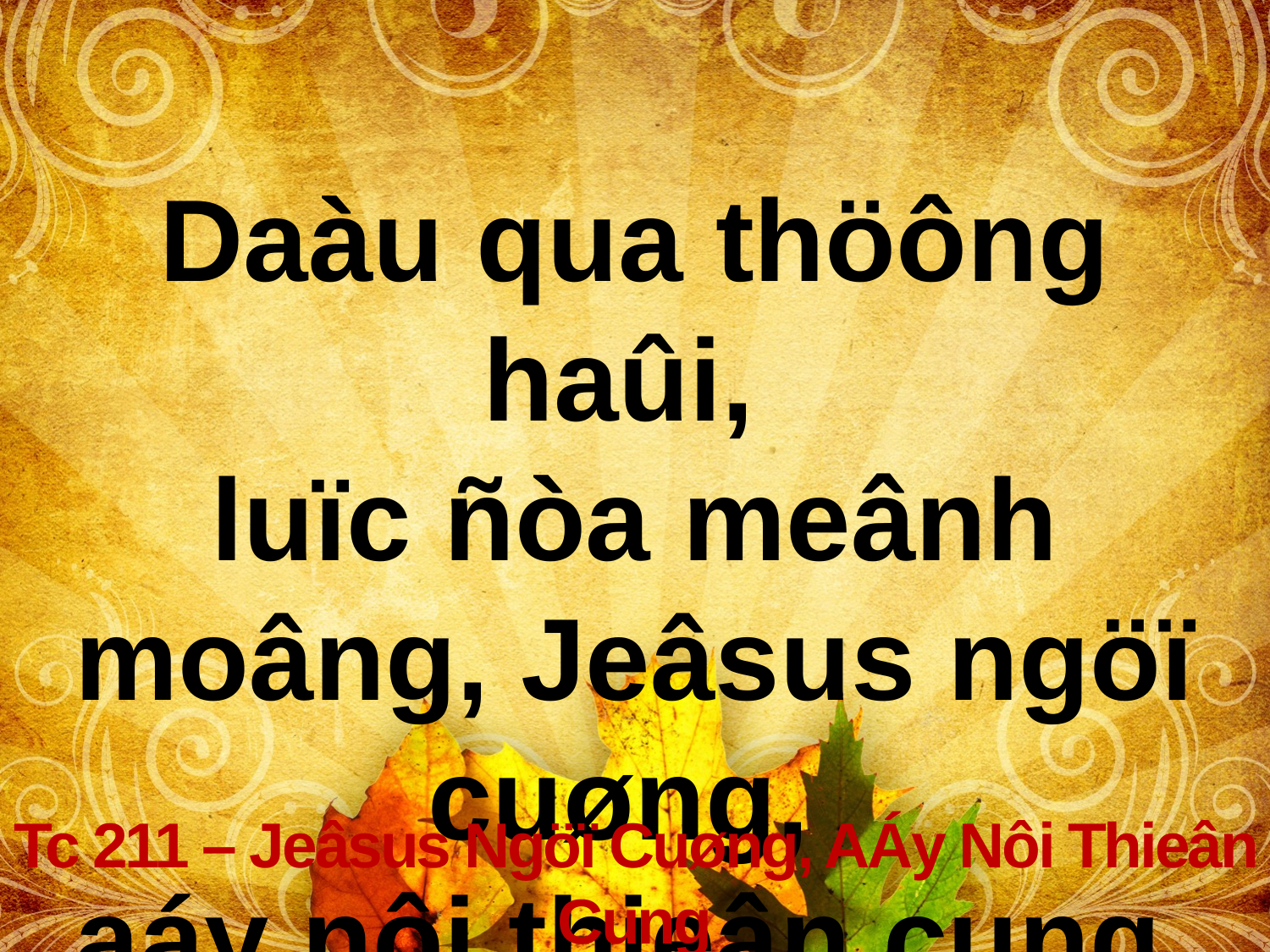

Daàu qua thöông haûi,
luïc ñòa meânh moâng, Jeâsus ngöï cuøng,
aáy nôi thieân cung.
Tc 211 – Jeâsus Ngöï Cuøng, AÁy Nôi Thieân Cung